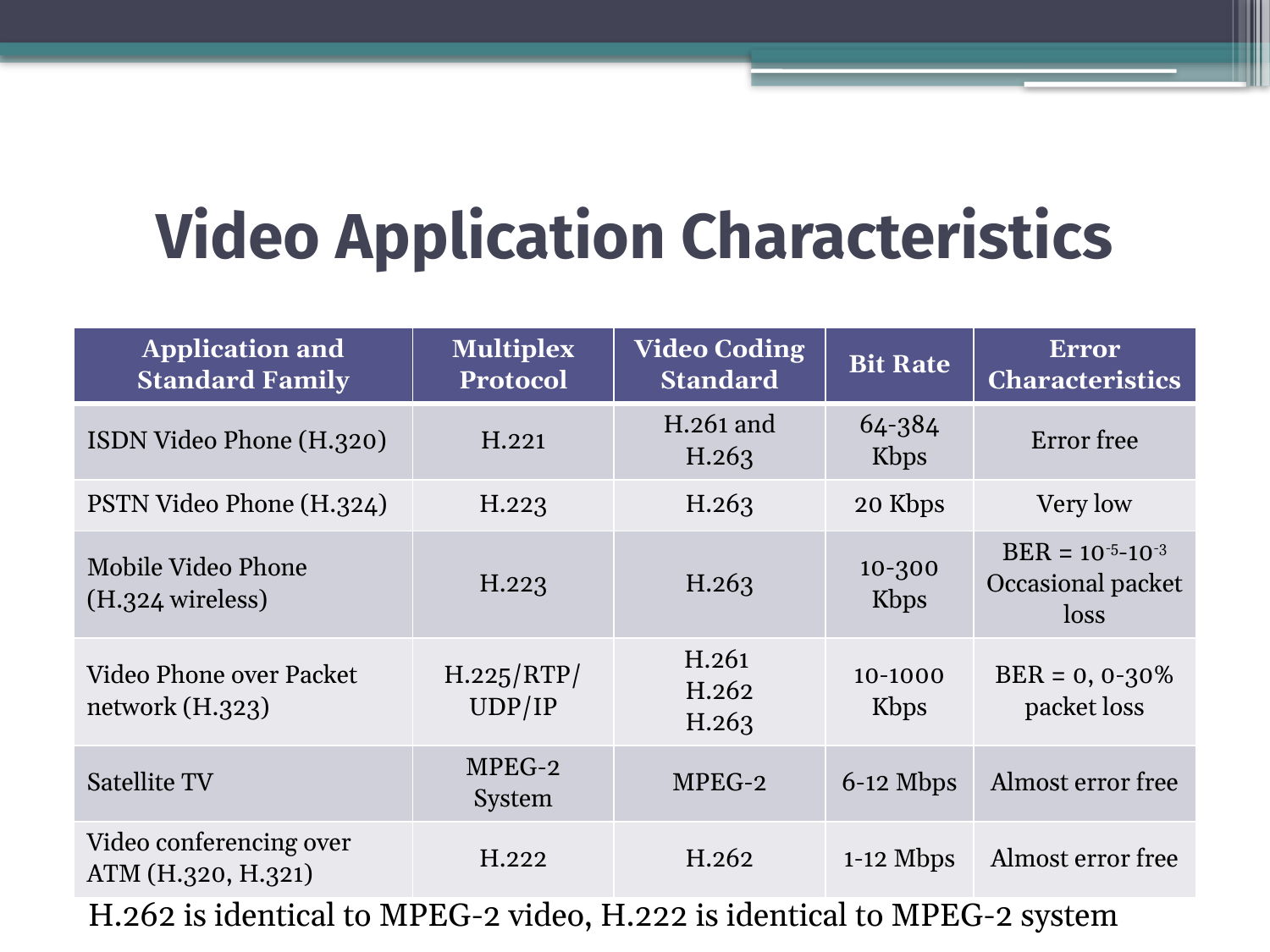

# Video Application Characteristics
| Application and Standard Family | Multiplex Protocol | Video Coding Standard | Bit Rate | Error Characteristics |
| --- | --- | --- | --- | --- |
| ISDN Video Phone (H.320) | H.221 | H.261 and H.263 | 64-384 Kbps | Error free |
| PSTN Video Phone (H.324) | H.223 | H.263 | 20 Kbps | Very low |
| Mobile Video Phone (H.324 wireless) | H.223 | H.263 | 10-300 Kbps | BER = 10-5-10-3 Occasional packet loss |
| Video Phone over Packet network (H.323) | H.225/RTP/ UDP/IP | H.261 H.262 H.263 | 10-1000 Kbps | BER = 0, 0-30% packet loss |
| Satellite TV | MPEG-2 System | MPEG-2 | 6-12 Mbps | Almost error free |
| Video conferencing over ATM (H.320, H.321) | H.222 | H.262 | 1-12 Mbps | Almost error free |
H.262 is identical to MPEG-2 video, H.222 is identical to MPEG-2 system